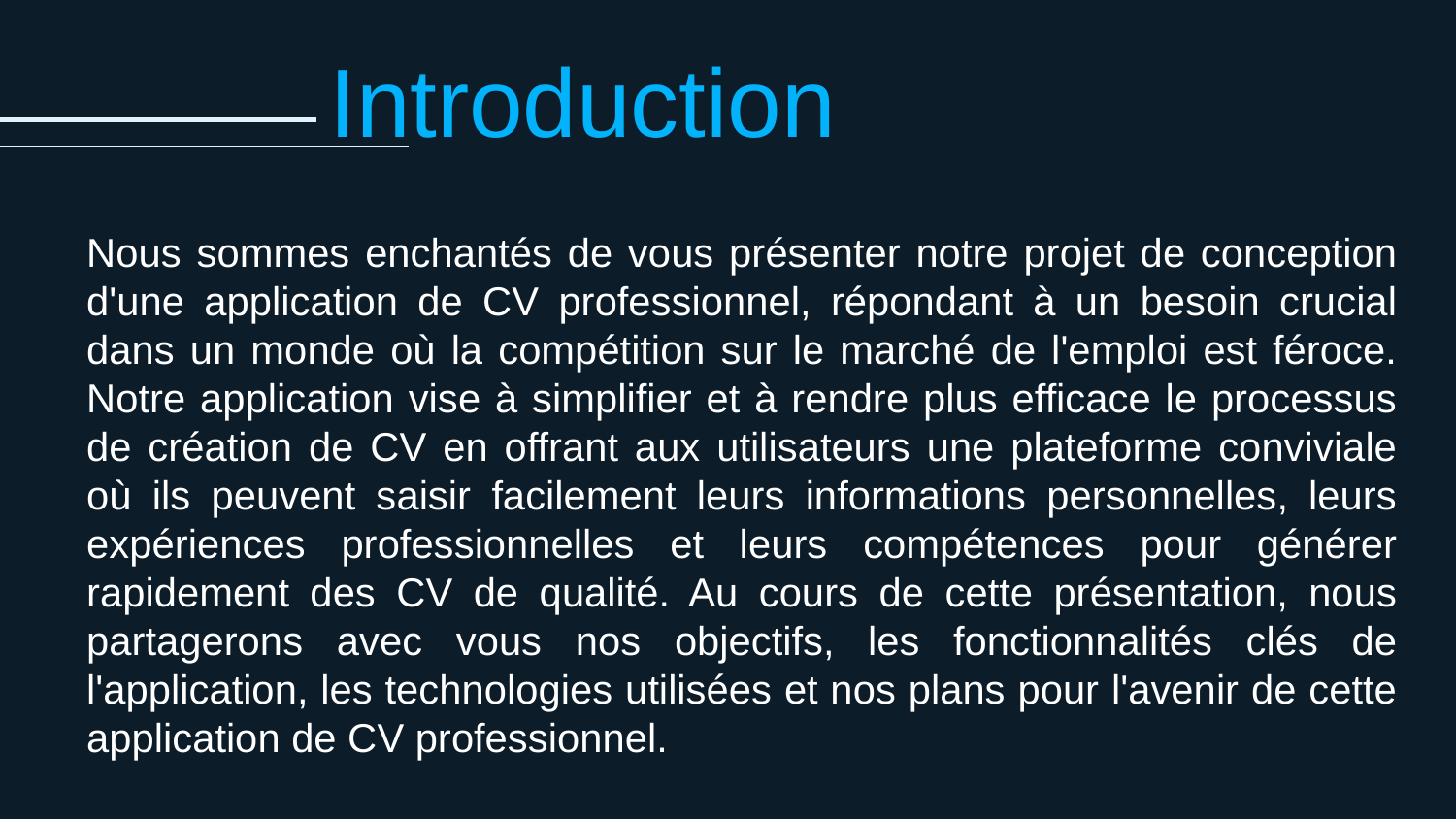

Introduction
Nous sommes enchantés de vous présenter notre projet de conception d'une application de CV professionnel, répondant à un besoin crucial dans un monde où la compétition sur le marché de l'emploi est féroce. Notre application vise à simplifier et à rendre plus efficace le processus de création de CV en offrant aux utilisateurs une plateforme conviviale où ils peuvent saisir facilement leurs informations personnelles, leurs expériences professionnelles et leurs compétences pour générer rapidement des CV de qualité. Au cours de cette présentation, nous partagerons avec vous nos objectifs, les fonctionnalités clés de l'application, les technologies utilisées et nos plans pour l'avenir de cette application de CV professionnel.